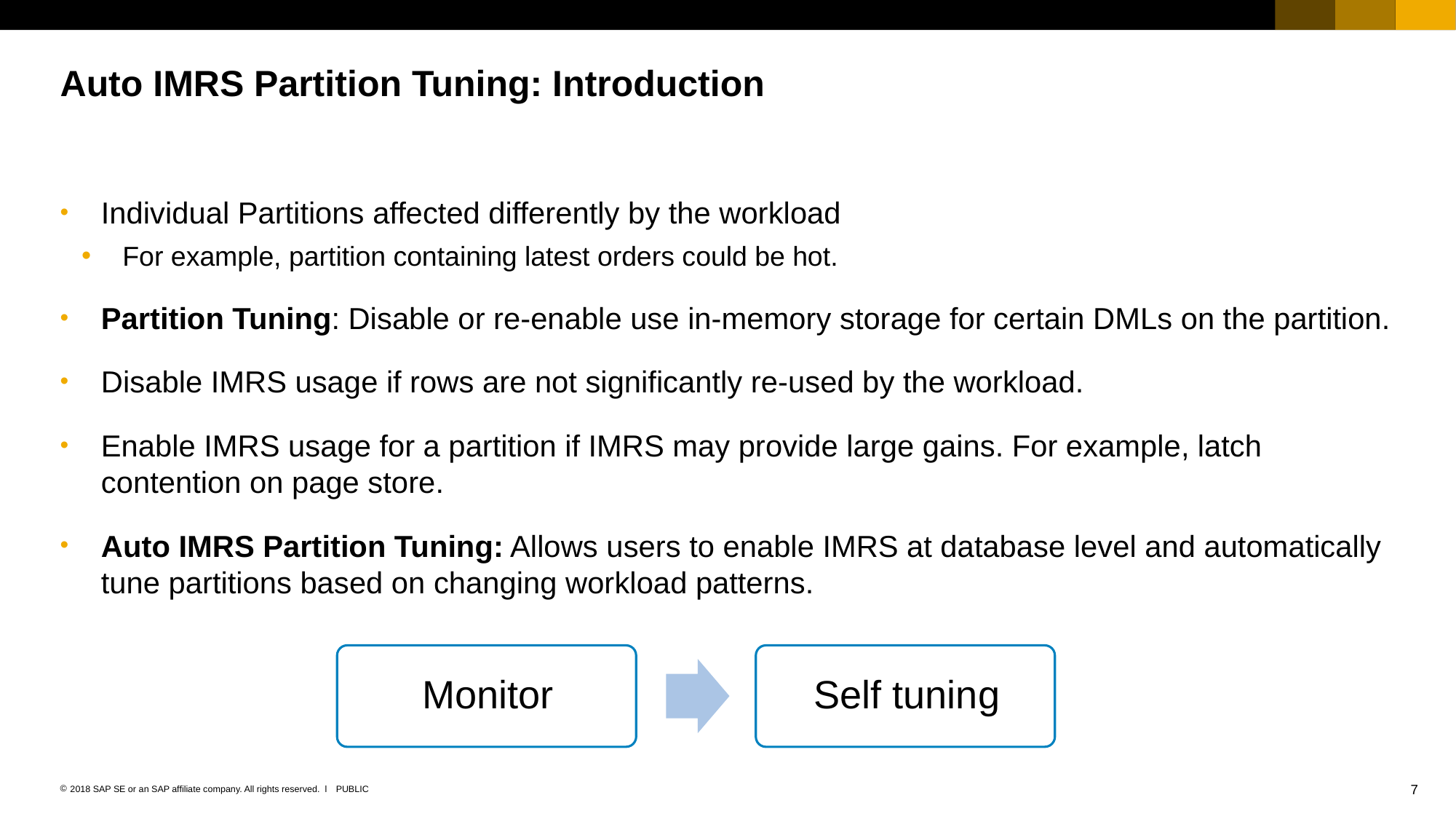

# Auto IMRS Partition Tuning: Introduction
Individual Partitions affected differently by the workload
For example, partition containing latest orders could be hot.
Partition Tuning: Disable or re-enable use in-memory storage for certain DMLs on the partition.
Disable IMRS usage if rows are not significantly re-used by the workload.
Enable IMRS usage for a partition if IMRS may provide large gains. For example, latch contention on page store.
Auto IMRS Partition Tuning: Allows users to enable IMRS at database level and automatically tune partitions based on changing workload patterns.
Monitor

Self tuning